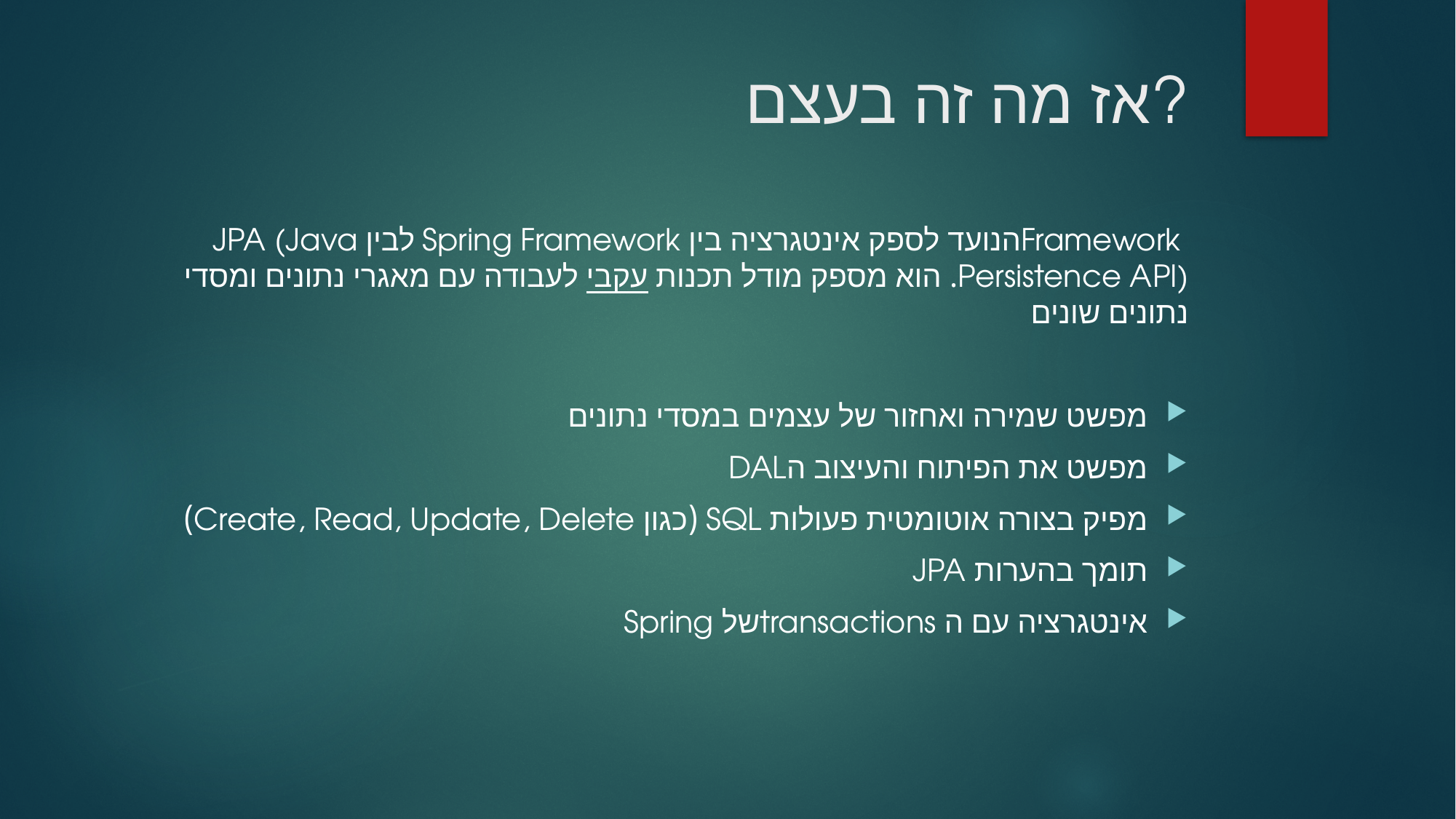

# אז מה זה בעצם?
 Frameworkהנועד לספק אינטגרציה בין Spring Framework לבין JPA (Java Persistence API). הוא מספק מודל תכנות עקבי לעבודה עם מאגרי נתונים ומסדי נתונים שונים

מפשט שמירה ואחזור של עצמים במסדי נתונים
מפשט את הפיתוח והעיצוב הDAL
מפיק בצורה אוטומטית פעולות SQL (כגון Create, Read, Update, Delete)
תומך בהערות JPA
אינטגרציה עם ה transactionsשל Spring